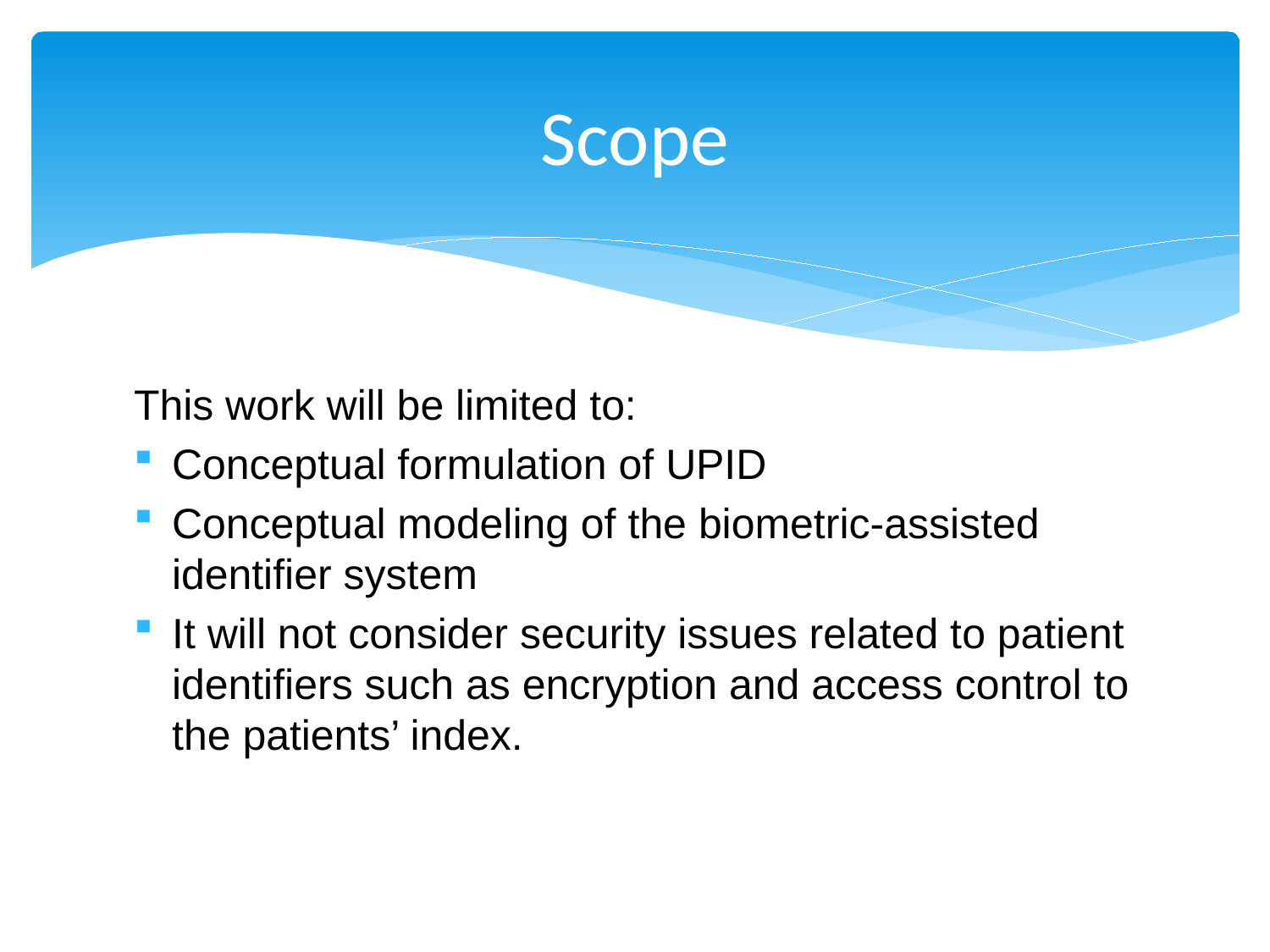

# Scope
This work will be limited to:
Conceptual formulation of UPID
Conceptual modeling of the biometric-assisted identifier system
It will not consider security issues related to patient identifiers such as encryption and access control to the patients’ index.